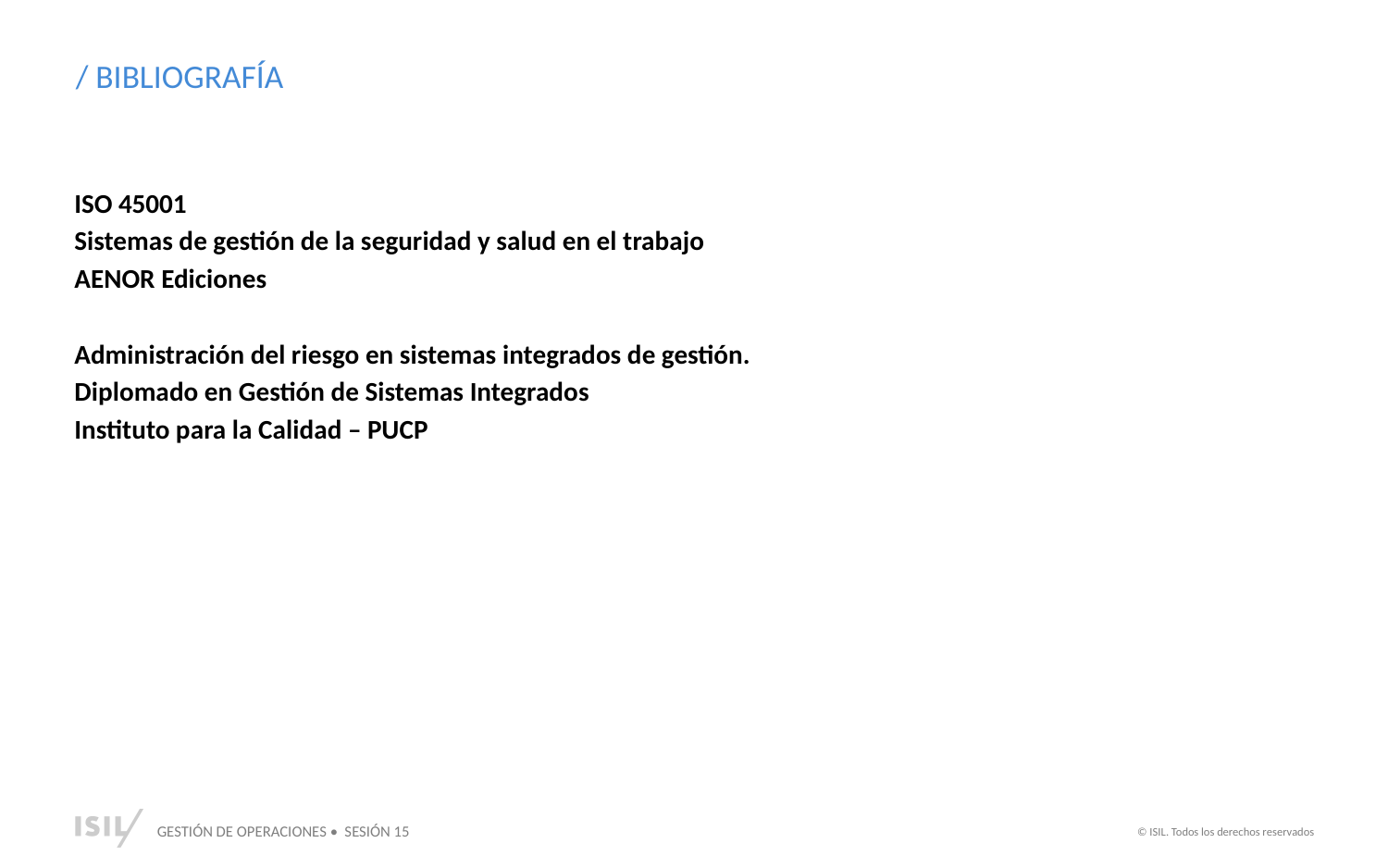

/ BIBLIOGRAFÍA
ISO 45001
Sistemas de gestión de la seguridad y salud en el trabajo
AENOR Ediciones

Administración del riesgo en sistemas integrados de gestión.
Diplomado en Gestión de Sistemas Integrados
Instituto para la Calidad – PUCP